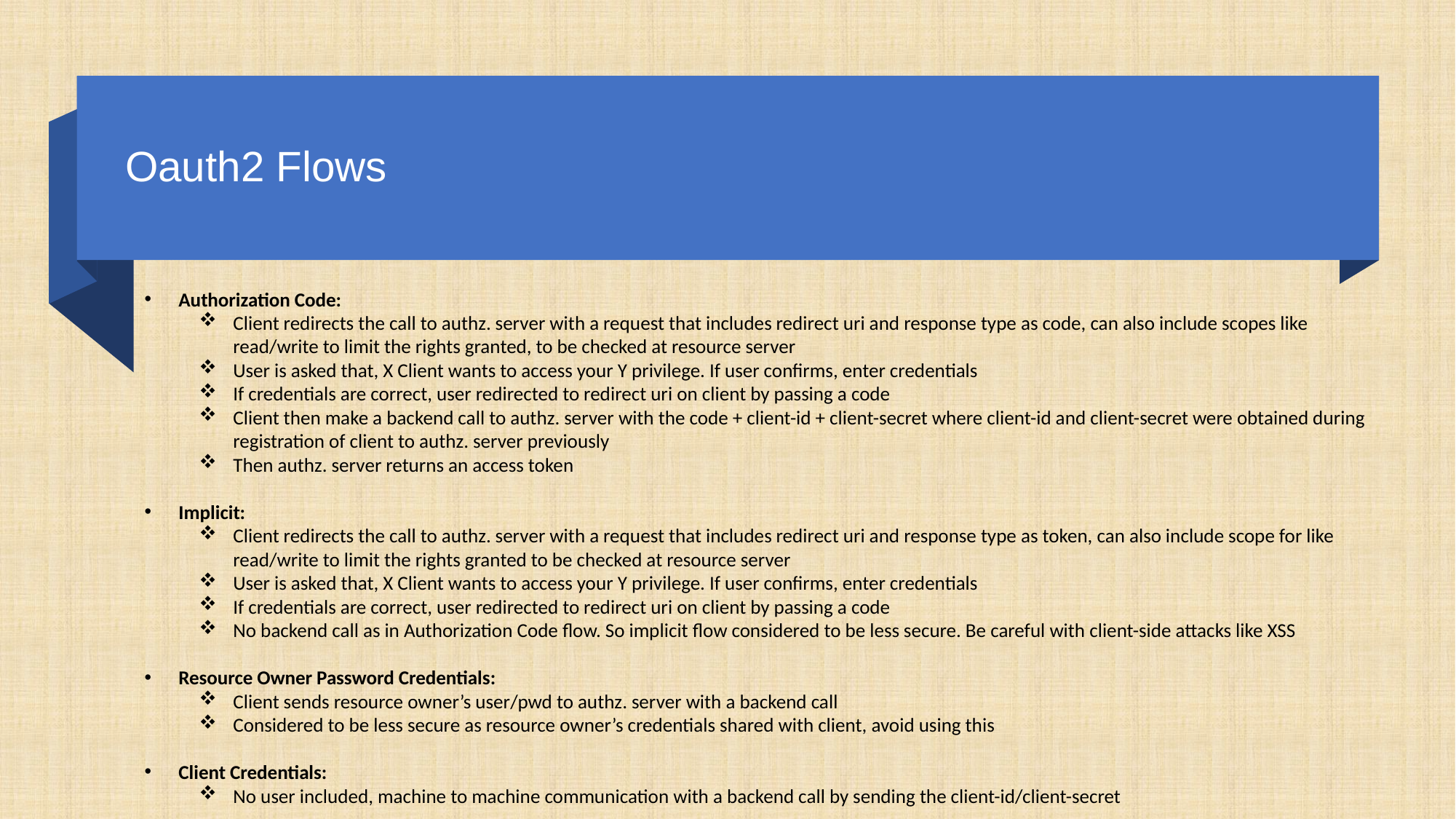

# Oauth2 Flows

Authorization Code:
Client redirects the call to authz. server with a request that includes redirect uri and response type as code, can also include scopes like read/write to limit the rights granted, to be checked at resource server
User is asked that, X Client wants to access your Y privilege. If user confirms, enter credentials
If credentials are correct, user redirected to redirect uri on client by passing a code
Client then make a backend call to authz. server with the code + client-id + client-secret where client-id and client-secret were obtained during registration of client to authz. server previously
Then authz. server returns an access token
Implicit:
Client redirects the call to authz. server with a request that includes redirect uri and response type as token, can also include scope for like read/write to limit the rights granted to be checked at resource server
User is asked that, X Client wants to access your Y privilege. If user confirms, enter credentials
If credentials are correct, user redirected to redirect uri on client by passing a code
No backend call as in Authorization Code flow. So implicit flow considered to be less secure. Be careful with client-side attacks like XSS

Resource Owner Password Credentials:
Client sends resource owner’s user/pwd to authz. server with a backend call
Considered to be less secure as resource owner’s credentials shared with client, avoid using this
Client Credentials:
No user included, machine to machine communication with a backend call by sending the client-id/client-secret